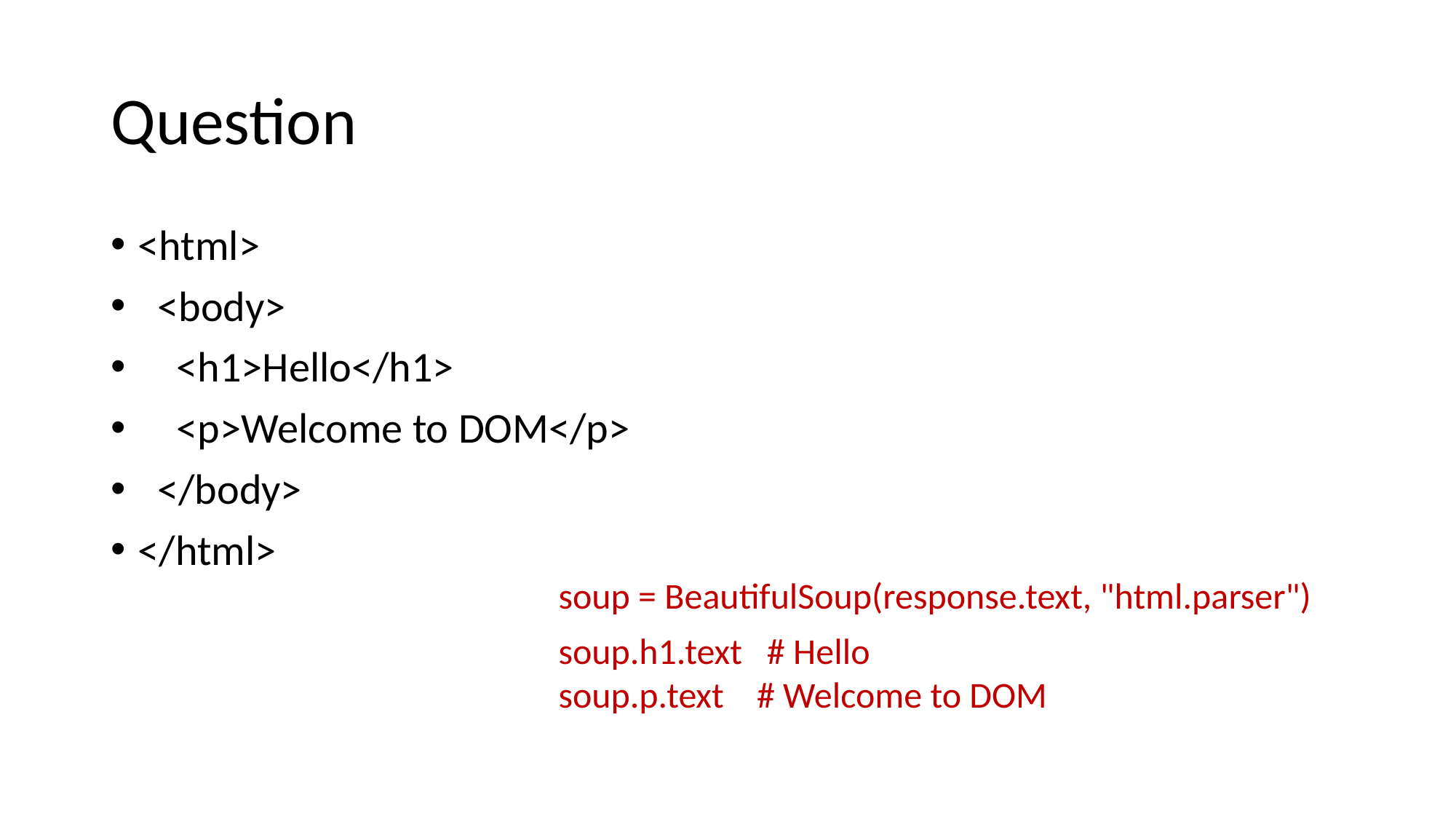

# Question
<html>
  <body>
    <h1>Hello</h1>
    <p>Welcome to DOM</p>
  </body>
</html>

soup = BeautifulSoup(response.text, "html.parser")
soup.h1.text   # Hello
soup.p.text    # Welcome to DOM